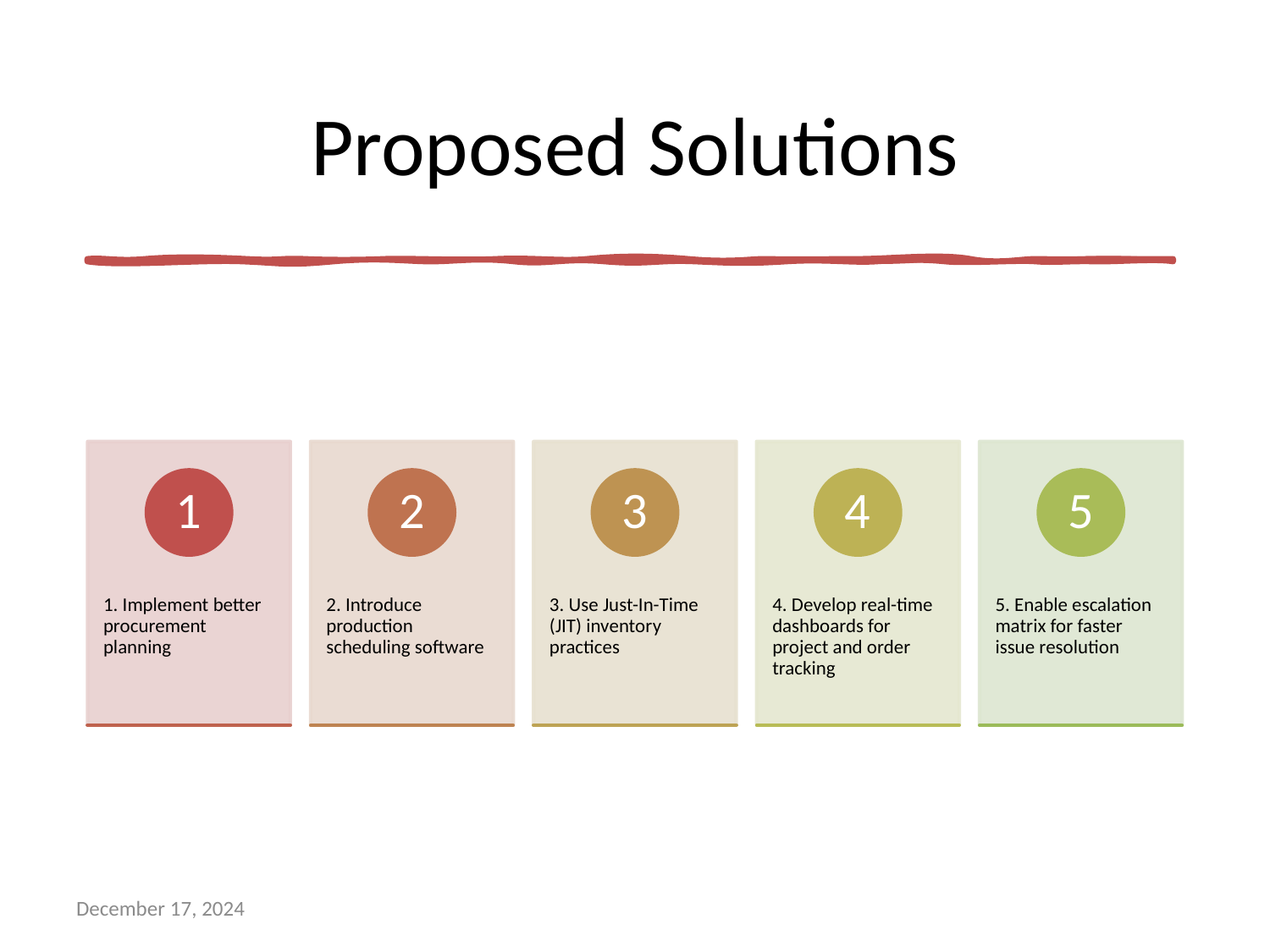

# Proposed Solutions

1. Implement better procurement planning
1
2. Introduce production scheduling software
2
3. Use Just-In-Time (JIT) inventory practices
3
4. Develop real-time dashboards for project and order tracking
4
5. Enable escalation matrix for faster issue resolution
5
December 17, 2024
ABC Cranes | Confidential - For internal use only | Prepared by: Pradnya Belhekar | December 2024
4